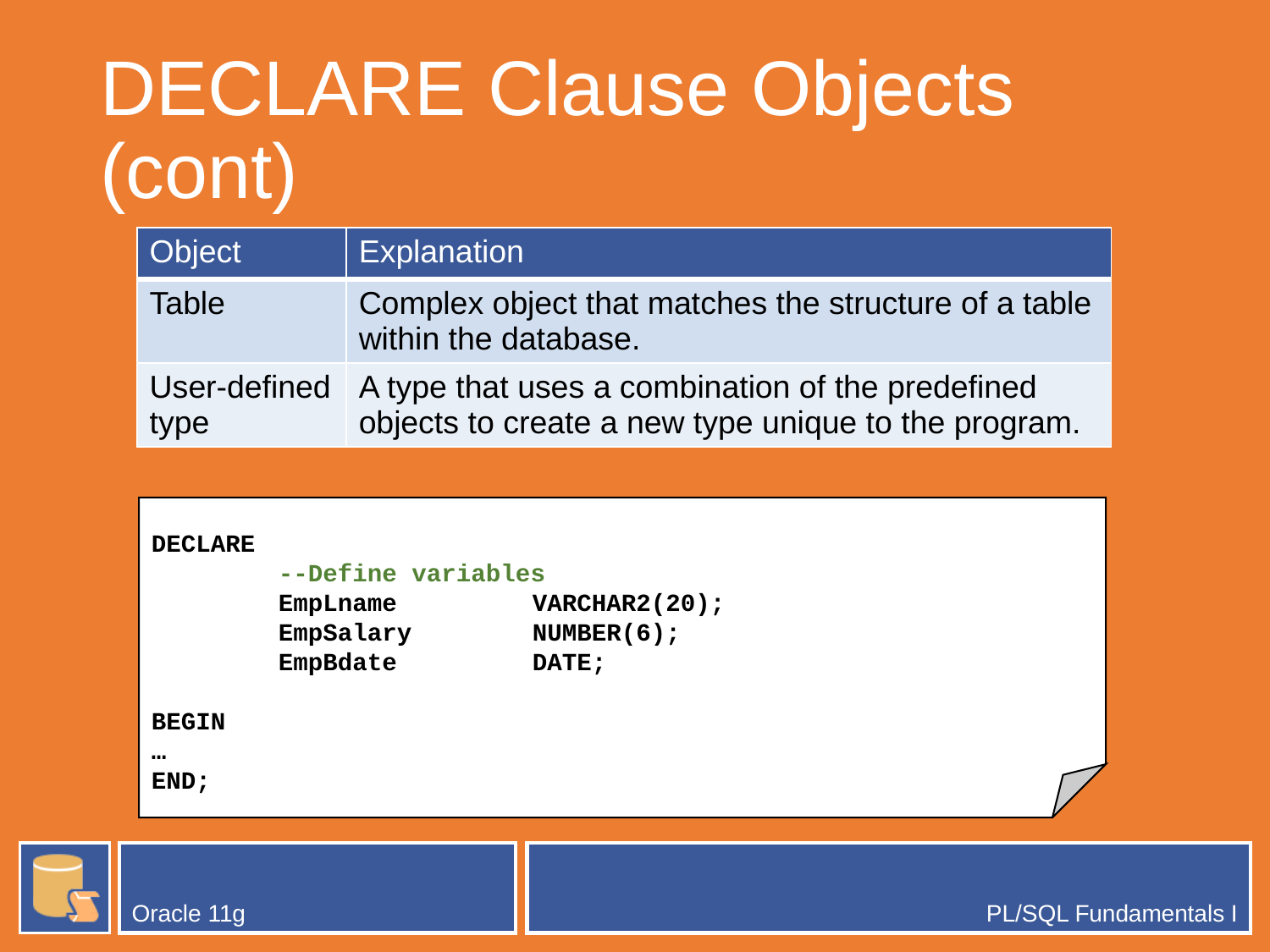

# DECLARE Clause Objects (cont)

| Object | Explanation |
| --- | --- |
| Table | Complex object that matches the structure of a table within the database. |
| User-defined type | A type that uses a combination of the predefined objects to create a new type unique to the program. |

DECLARE
	--Define variables
	EmpLname		VARCHAR2(20);
	EmpSalary	NUMBER(6);
	EmpBdate		DATE;

BEGIN
…
END;